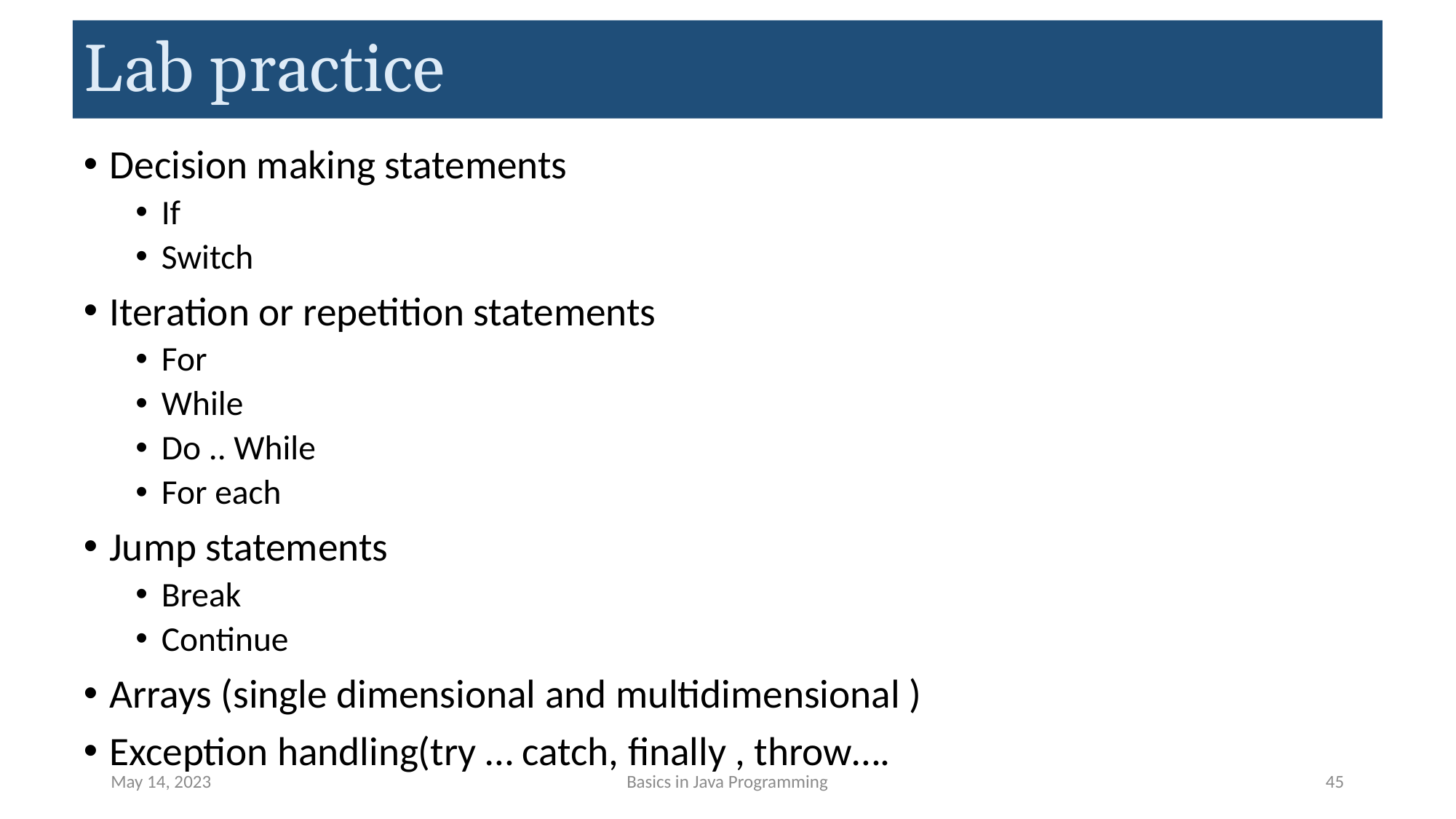

# Lab practice
Decision making statements
If
Switch
Iteration or repetition statements
For
While
Do .. While
For each
Jump statements
Break
Continue
Arrays (single dimensional and multidimensional )
Exception handling(try … catch, finally , throw….
May 14, 2023
Basics in Java Programming
45